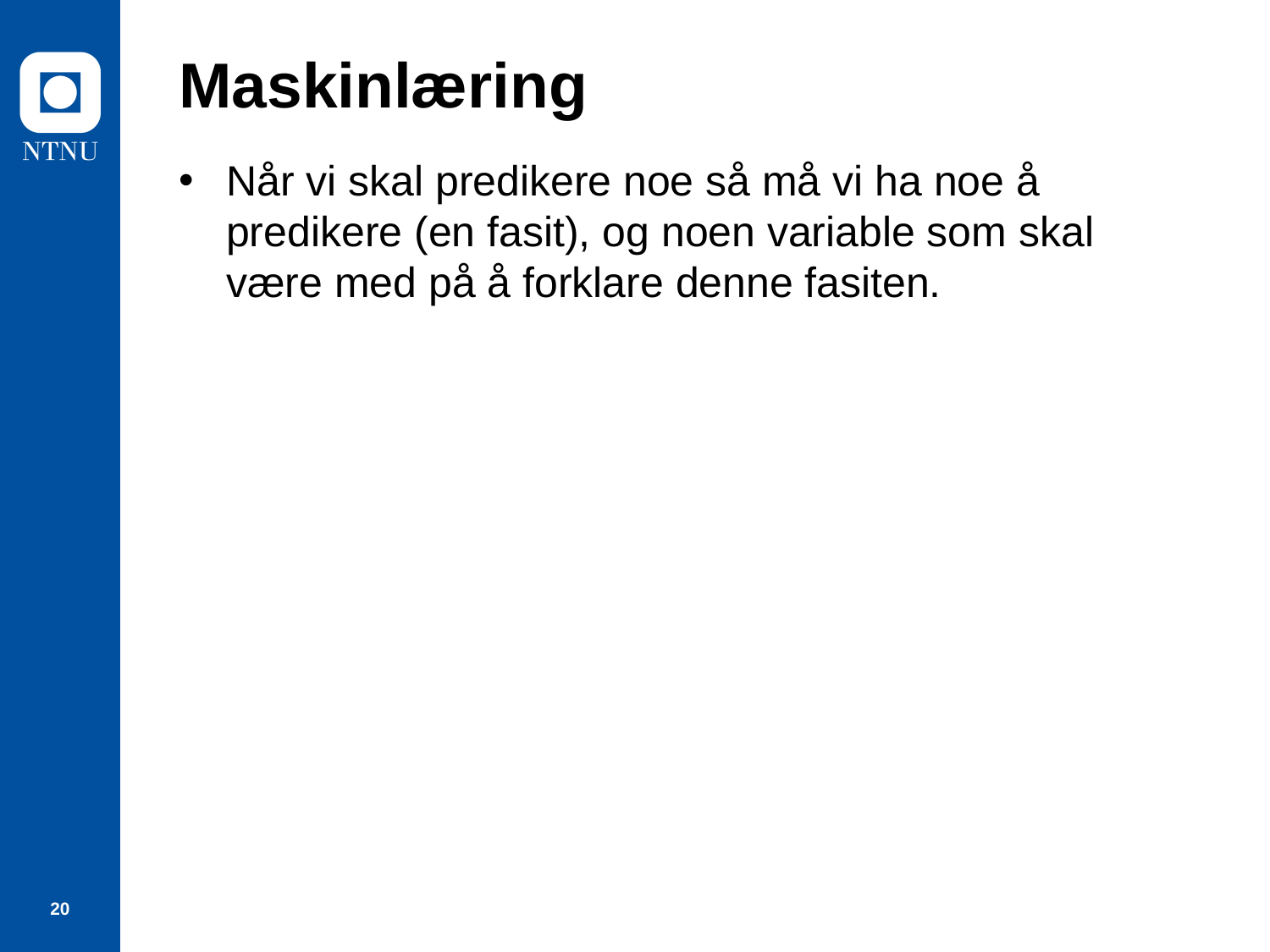

# Maskinlæring
Når vi skal predikere noe så må vi ha noe å predikere (en fasit), og noen variable som skal være med på å forklare denne fasiten.